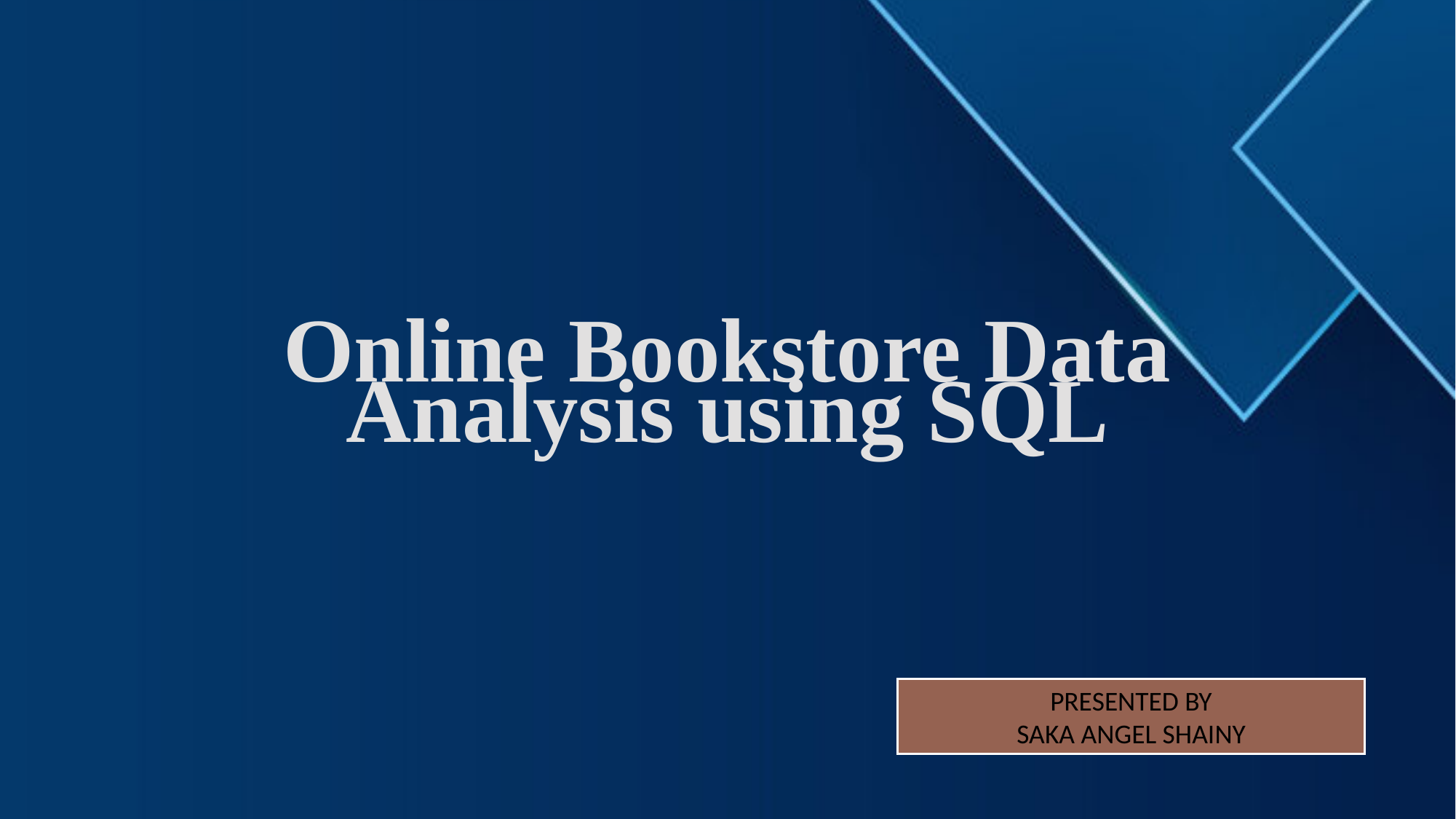

# Online Bookstore Data Analysis using SQL

PRESENTED BY
SAKA ANGEL SHAINY